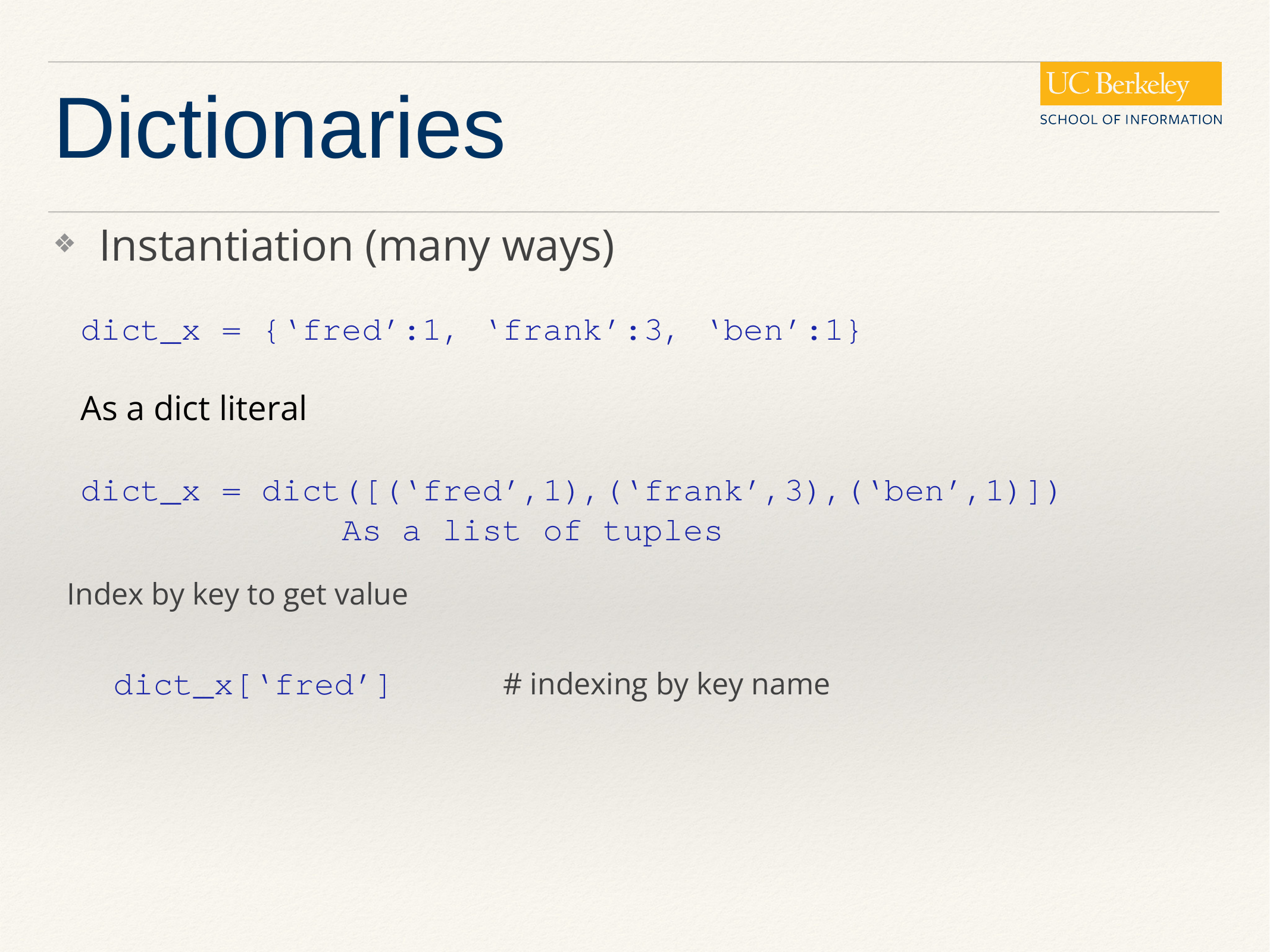

# Dictionaries
Instantiation (many ways)
dict_x = {‘fred’:1, ‘frank’:3, ‘ben’:1}

As a dict literal

dict_x = dict([(‘fred’,1),(‘frank’,3),(‘ben’,1)])
             As a list of tuples
Index by key to get value
dict_x[‘fred’]
# indexing by key name
13